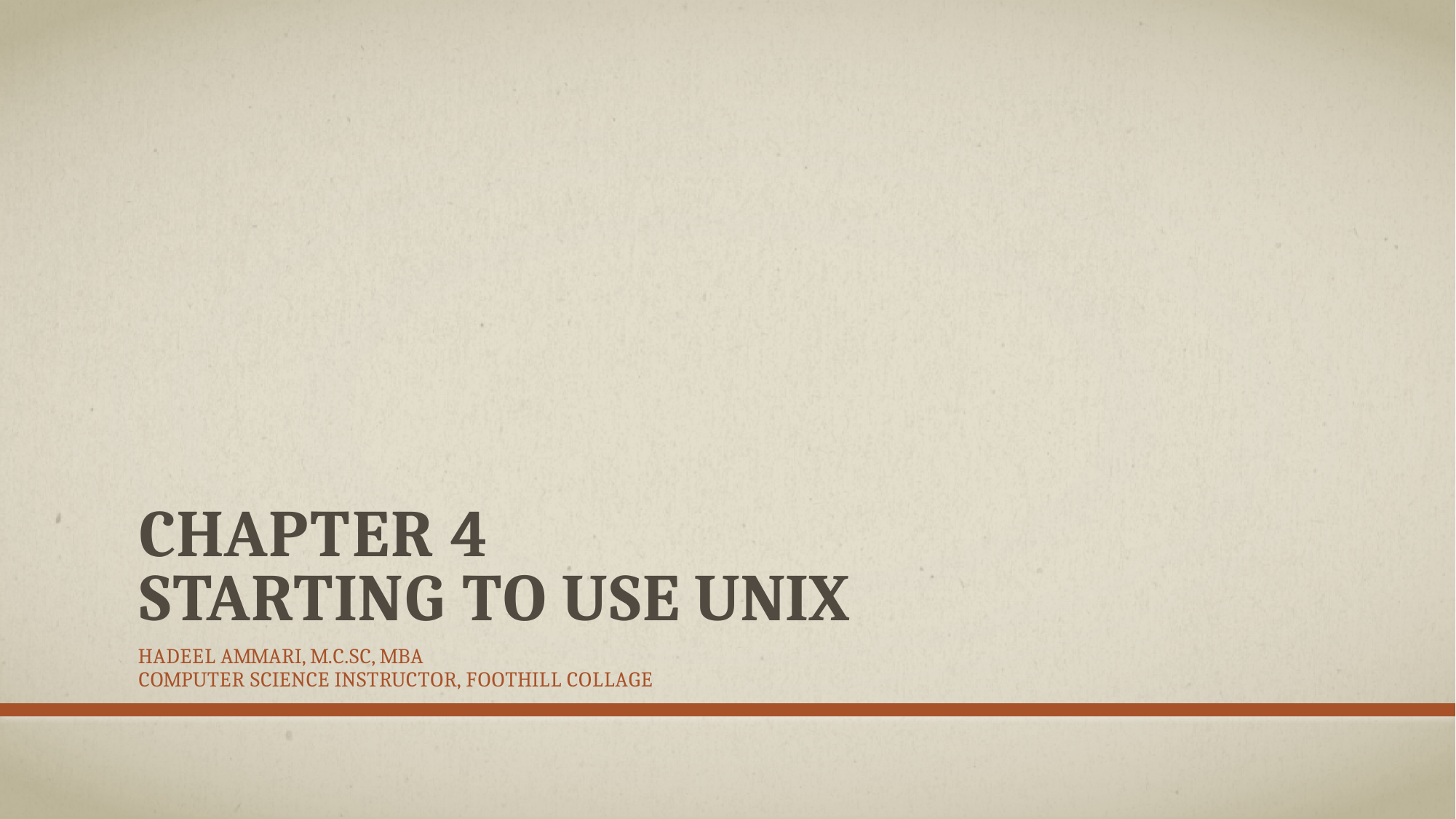

# Chapter 4 Starting to Use Unix
Hadeel Ammari, M.C.Sc, MBA
Computer Science Instructor, Foothill Collage